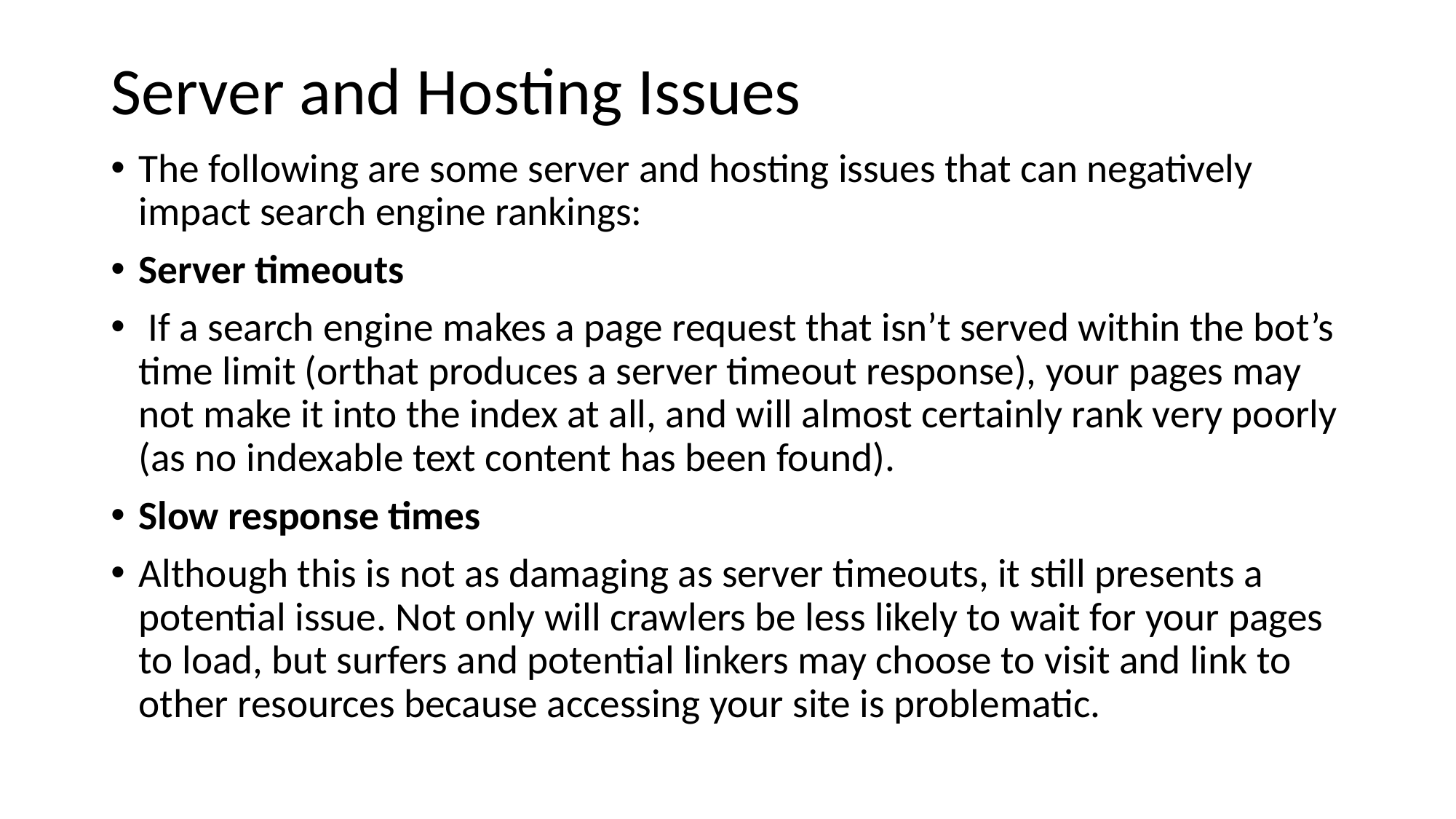

# Server and Hosting Issues
The following are some server and hosting issues that can negatively impact search engine rankings:
Server timeouts
 If a search engine makes a page request that isn’t served within the bot’s time limit (orthat produces a server timeout response), your pages may not make it into the index at all, and will almost certainly rank very poorly (as no indexable text content has been found).
Slow response times
Although this is not as damaging as server timeouts, it still presents a potential issue. Not only will crawlers be less likely to wait for your pages to load, but surfers and potential linkers may choose to visit and link to other resources because accessing your site is problematic.